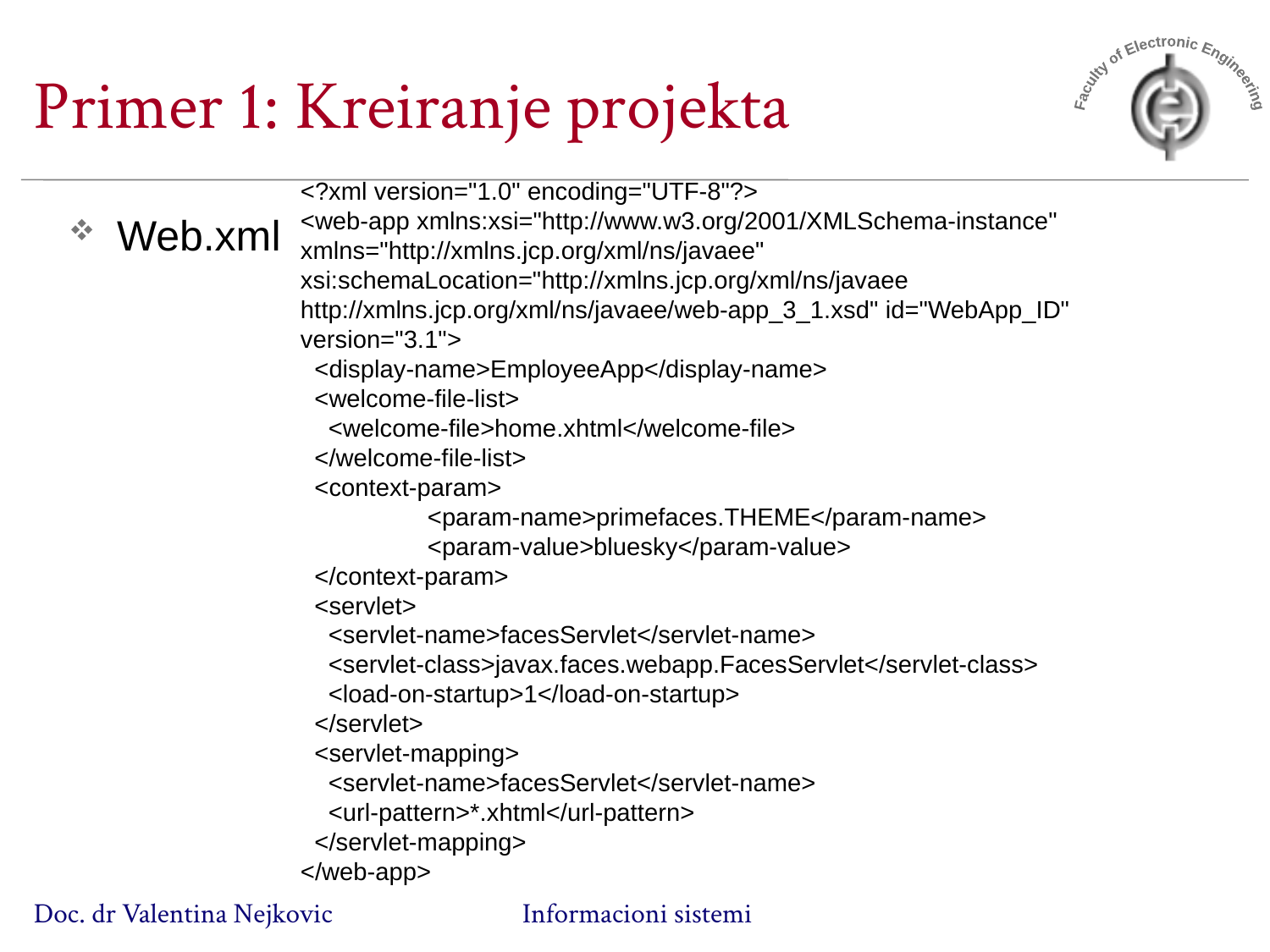

# Primer 1: Kreiranje projekta
<?xml version="1.0" encoding="UTF-8"?>
<web-app xmlns:xsi="http://www.w3.org/2001/XMLSchema-instance" xmlns="http://xmlns.jcp.org/xml/ns/javaee" xsi:schemaLocation="http://xmlns.jcp.org/xml/ns/javaee http://xmlns.jcp.org/xml/ns/javaee/web-app_3_1.xsd" id="WebApp_ID" version="3.1">
  <display-name>EmployeeApp</display-name>
  <welcome-file-list>
    <welcome-file>home.xhtml</welcome-file>
  </welcome-file-list>
  <context-param>
  	<param-name>primefaces.THEME</param-name>
  	<param-value>bluesky</param-value>
  </context-param>
  <servlet>
    <servlet-name>facesServlet</servlet-name>
    <servlet-class>javax.faces.webapp.FacesServlet</servlet-class>
    <load-on-startup>1</load-on-startup>
  </servlet>
  <servlet-mapping>
    <servlet-name>facesServlet</servlet-name>
    <url-pattern>*.xhtml</url-pattern>
  </servlet-mapping>
</web-app>
Web.xml
Doc. dr Valentina Nejkovic                              Informacioni sistemi